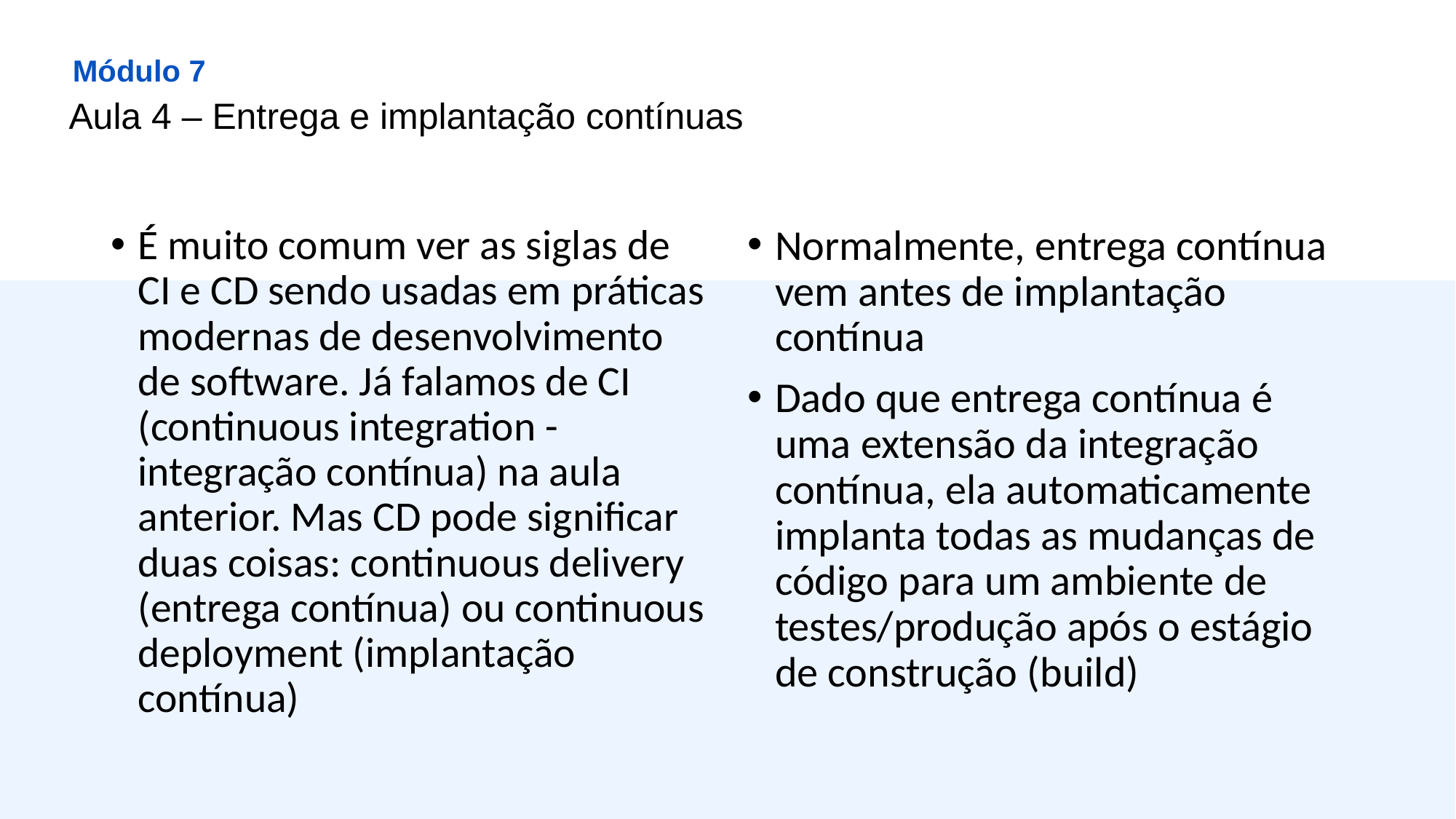

Módulo 7
Aula 4 – Entrega e implantação contínuas
É muito comum ver as siglas de CI e CD sendo usadas em práticas modernas de desenvolvimento de software. Já falamos de CI (continuous integration - integração contínua) na aula anterior. Mas CD pode significar duas coisas: continuous delivery (entrega contínua) ou continuous deployment (implantação contínua)
Normalmente, entrega contínua vem antes de implantação contínua
Dado que entrega contínua é uma extensão da integração contínua, ela automaticamente implanta todas as mudanças de código para um ambiente de testes/produção após o estágio de construção (build)